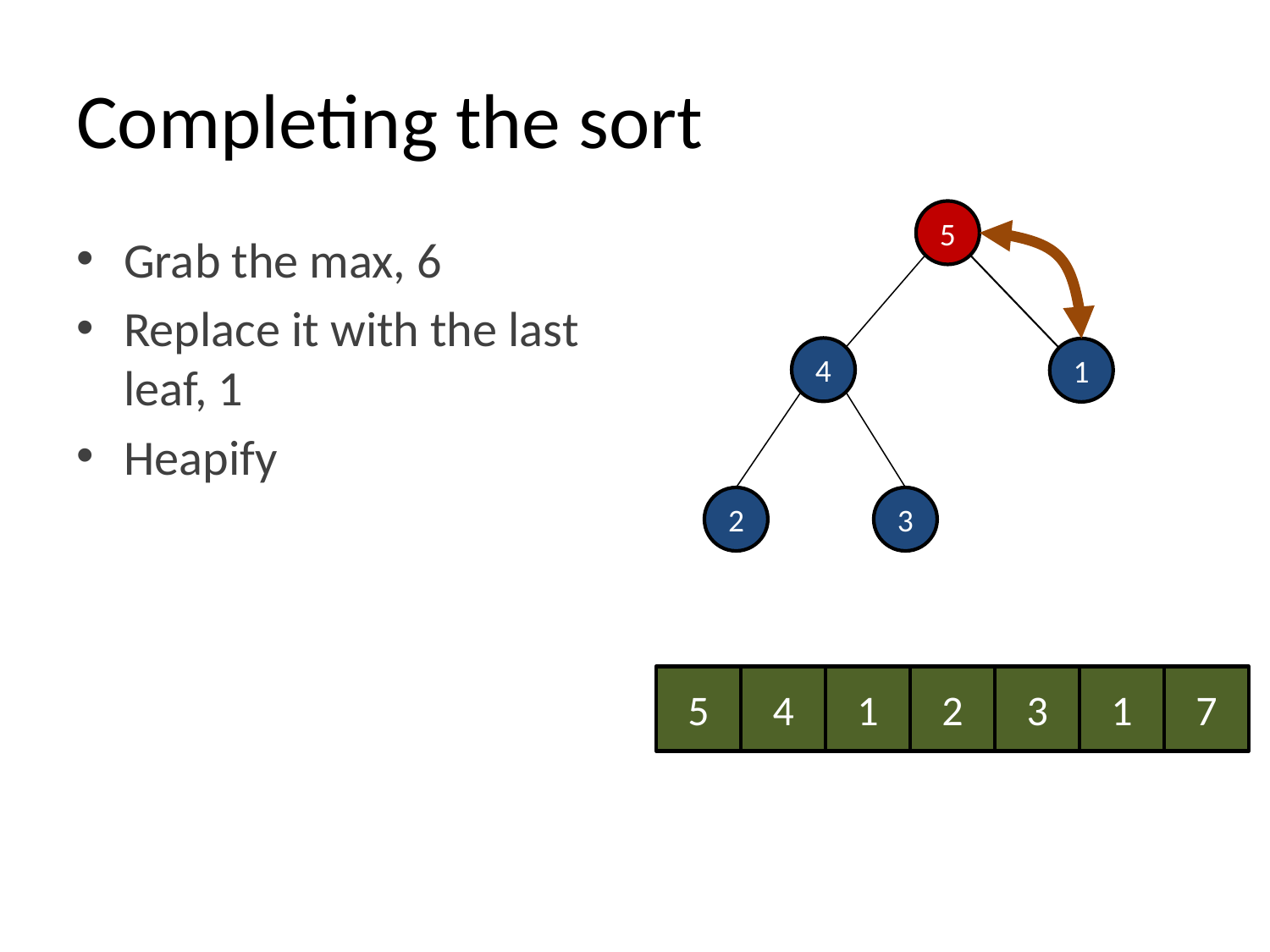

# Completing the sort
5
Grab the max, 6
Replace it with the last leaf, 1
Heapify

4
1
2
3
5
4
1
2
3
1
7